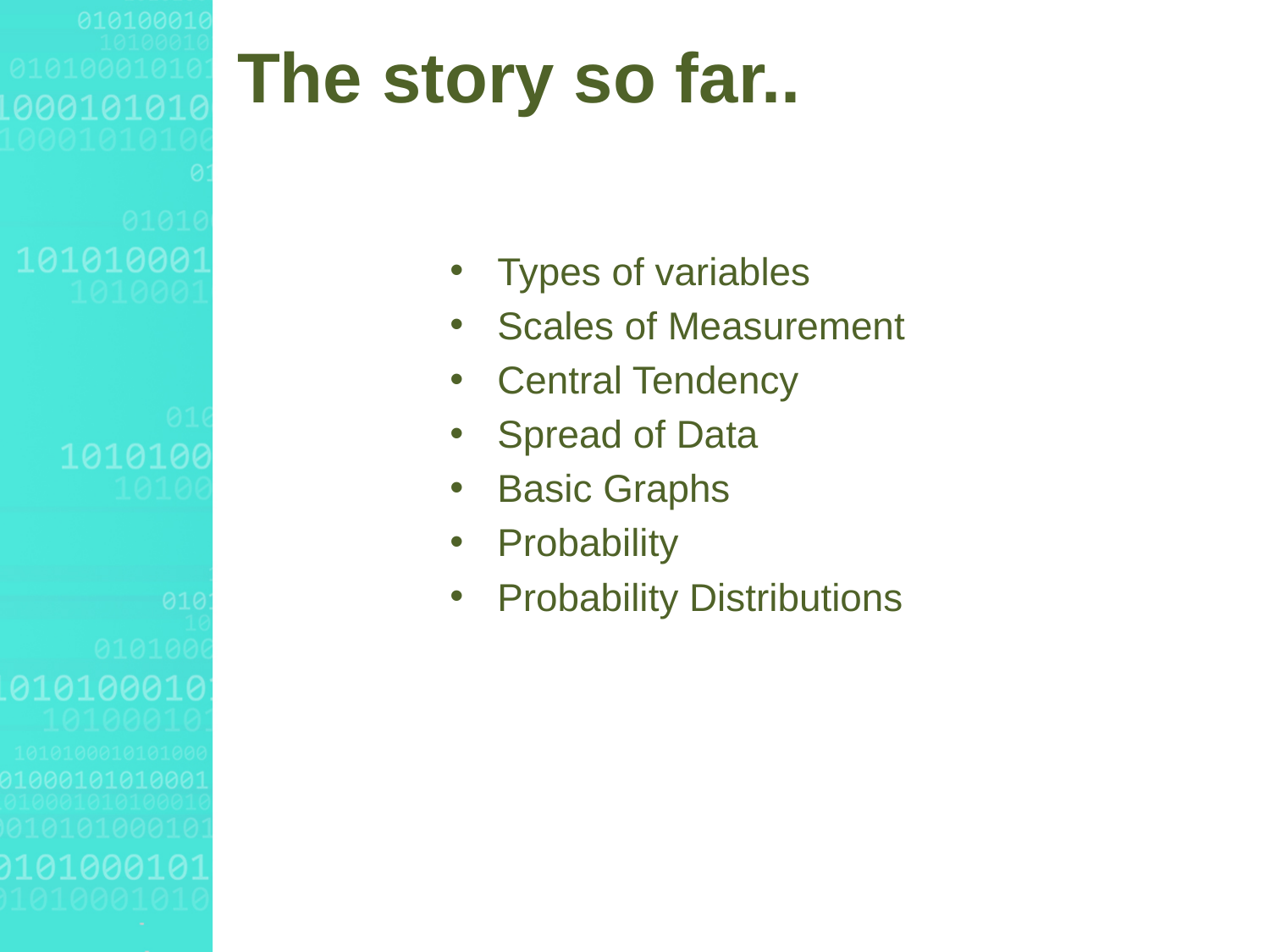

# The story so far..

Types of variables
Scales of Measurement
Central Tendency
Spread of Data
Basic Graphs
Probability
Probability Distributions